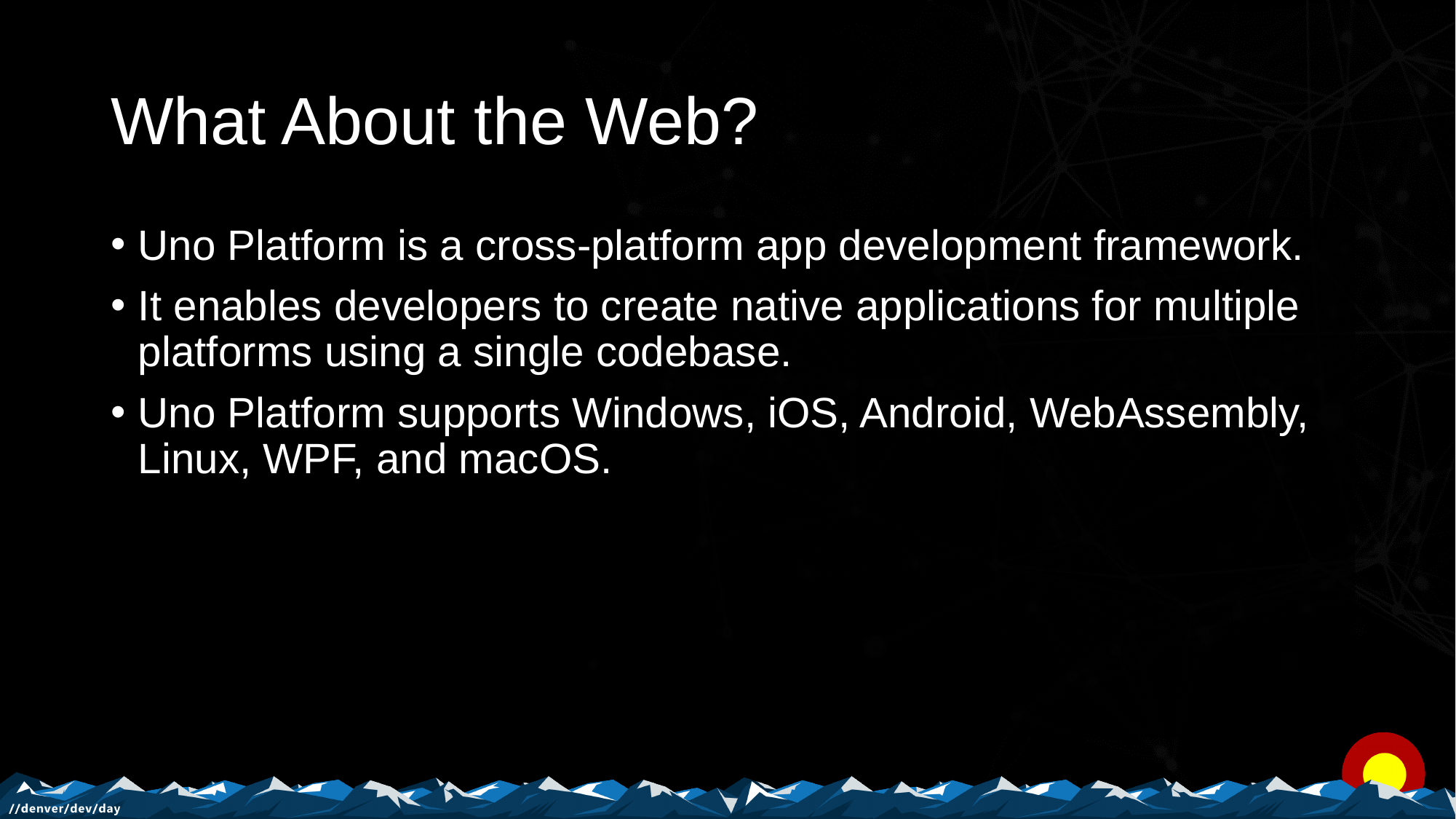

# What About the Web?
Uno Platform is a cross-platform app development framework.
It enables developers to create native applications for multiple platforms using a single codebase.
Uno Platform supports Windows, iOS, Android, WebAssembly, Linux, WPF, and macOS.